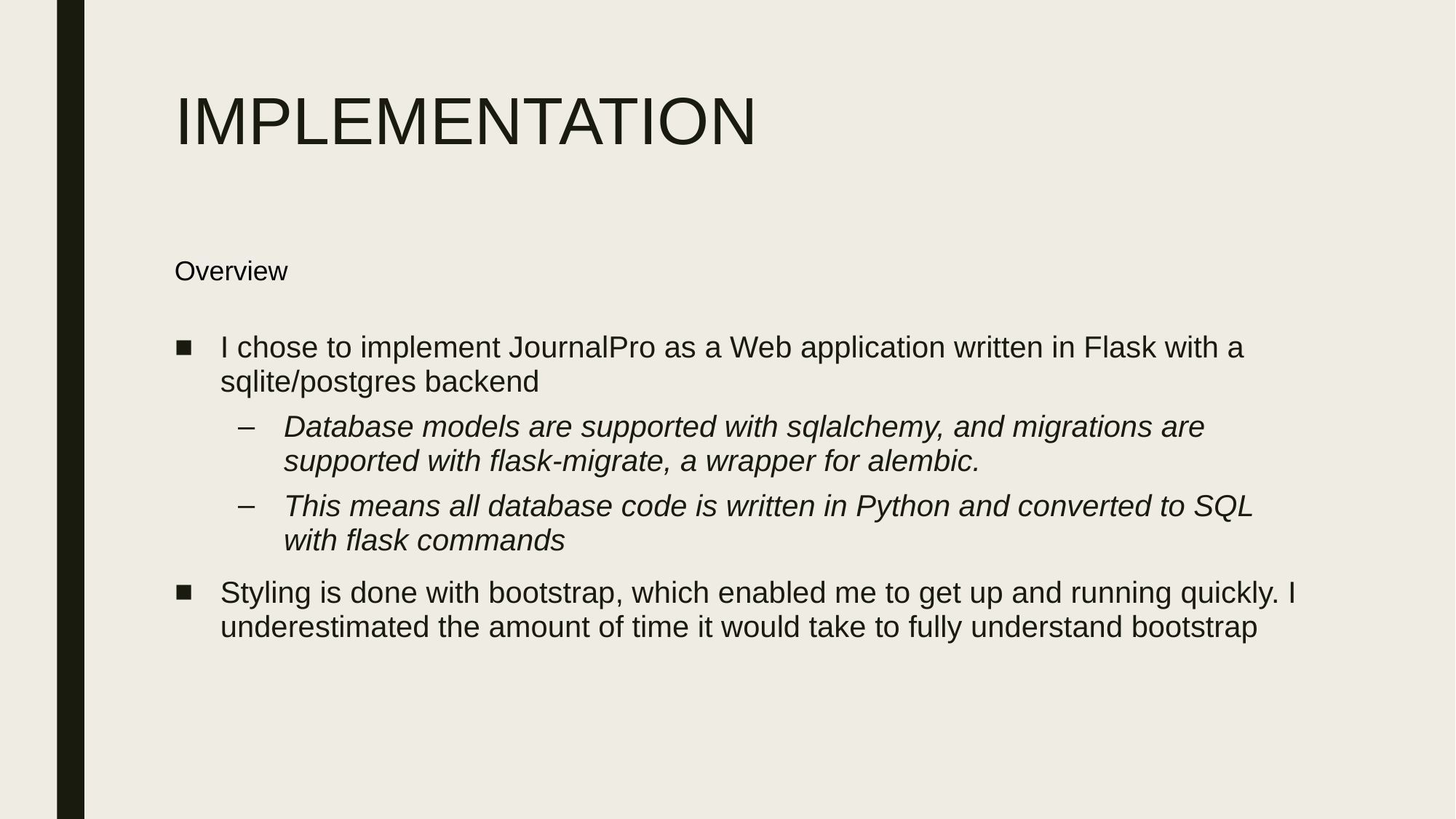

# IMPLEMENTATION
Overview
I chose to implement JournalPro as a Web application written in Flask with a sqlite/postgres backend
Database models are supported with sqlalchemy, and migrations are supported with flask-migrate, a wrapper for alembic.
This means all database code is written in Python and converted to SQL with flask commands
Styling is done with bootstrap, which enabled me to get up and running quickly. I underestimated the amount of time it would take to fully understand bootstrap